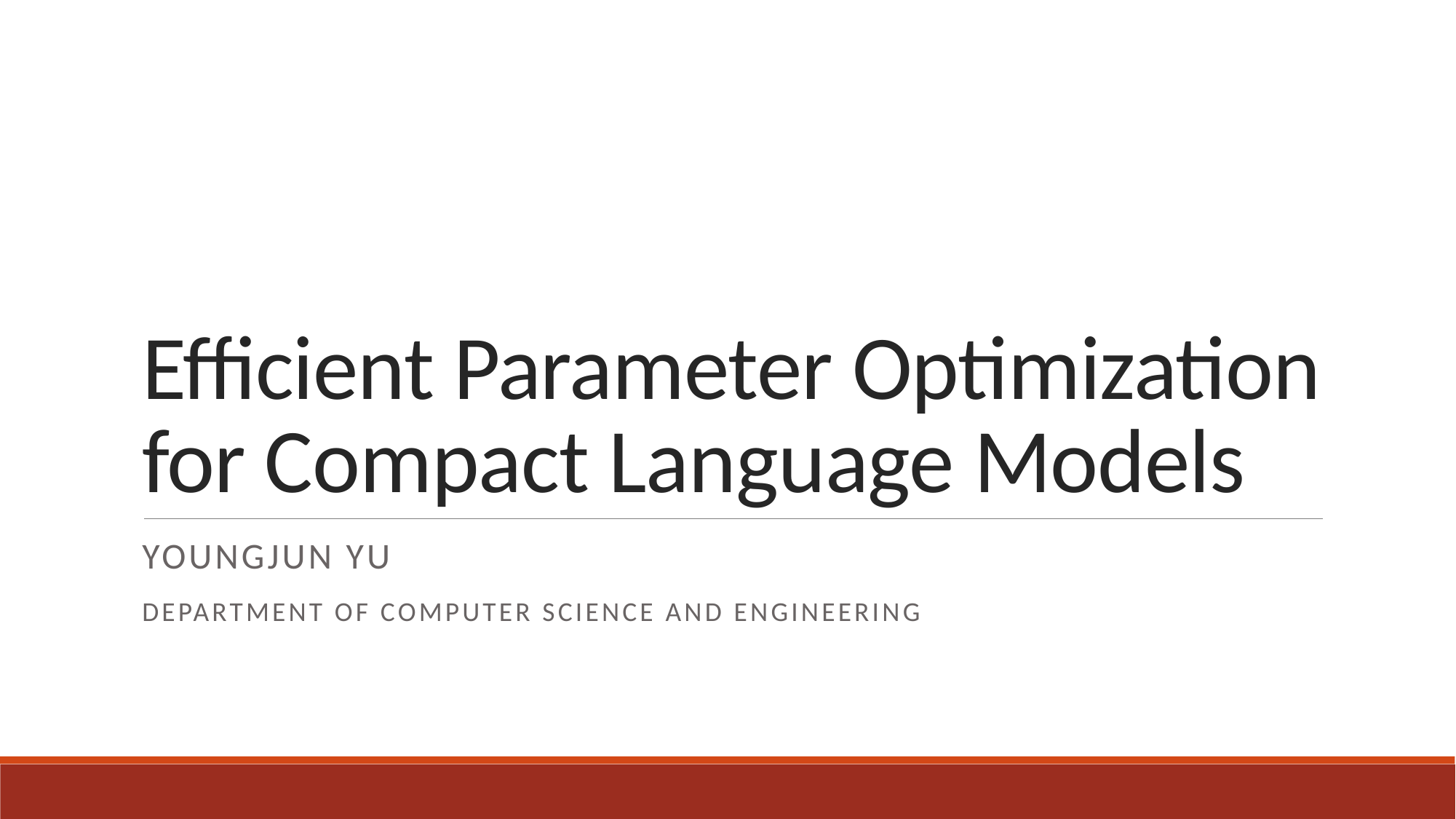

# Efficient Parameter Optimization for Compact Language Models
Youngjun yu
Department of Computer Science and Engineering